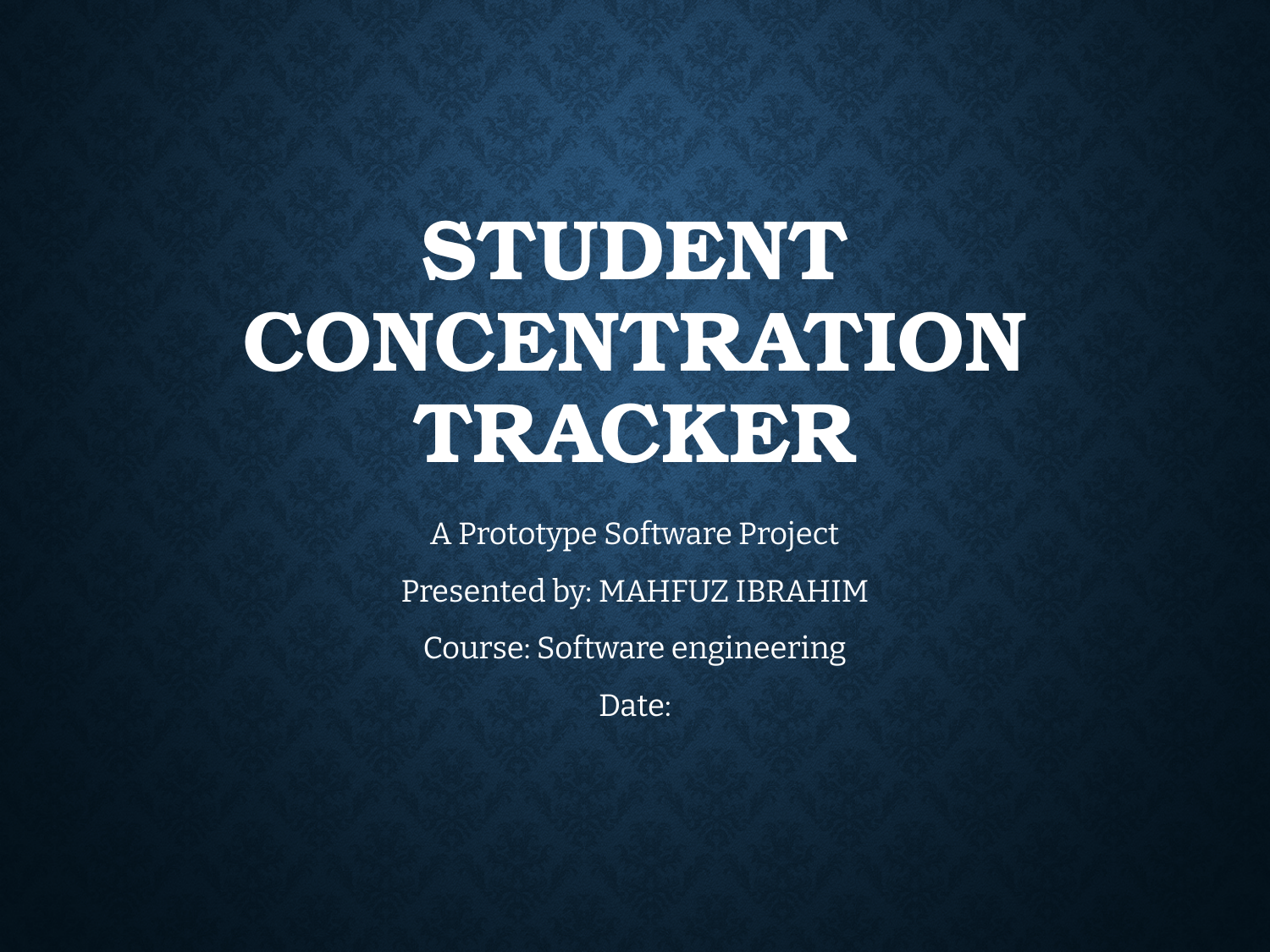

# Student Concentration Tracker
A Prototype Software Project
Presented by: MAHFUZ IBRAHIM
Course: Software engineering
Date: